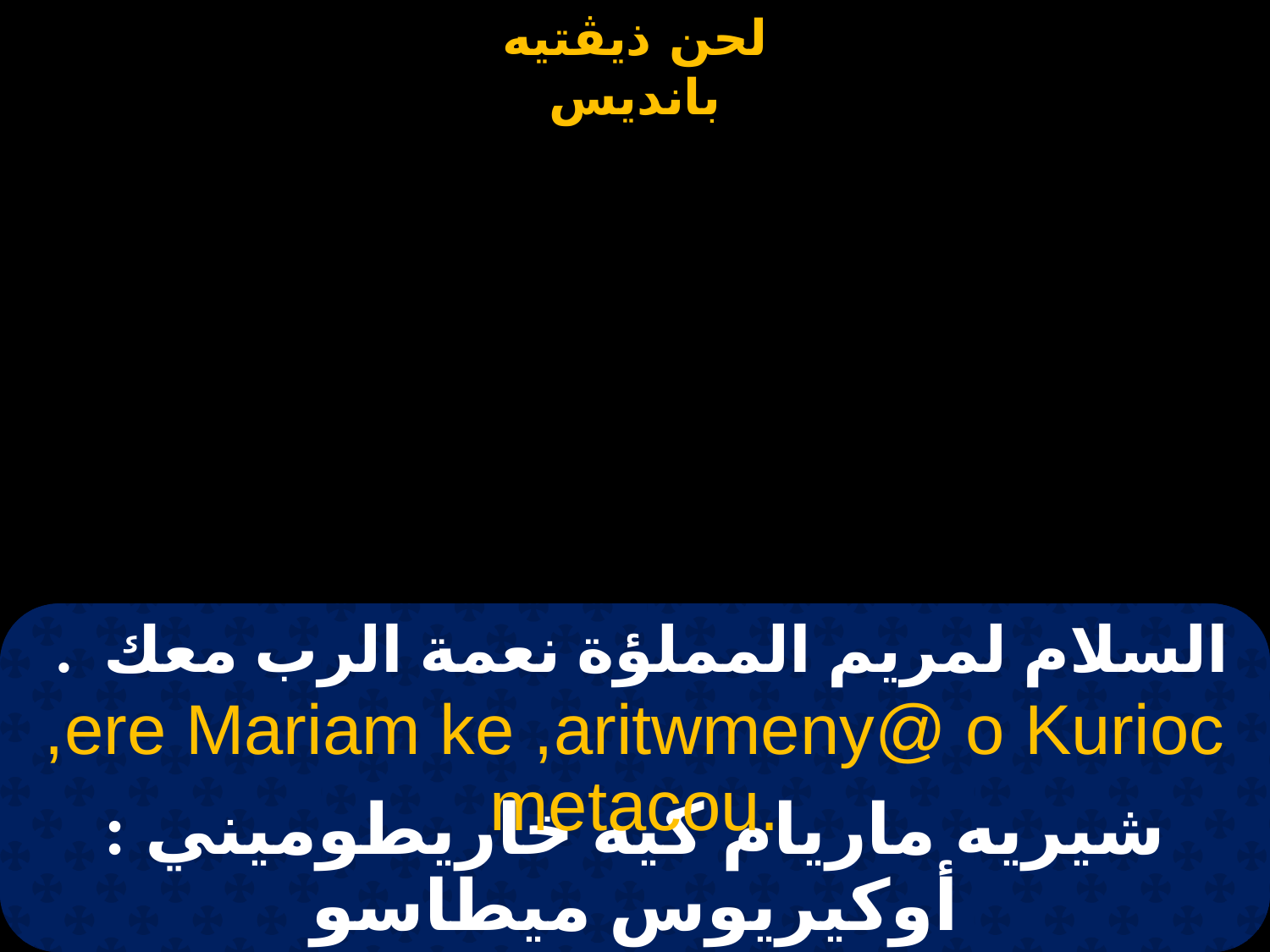

# السلام لمريم المملؤة نعمة الرب معك  .
,ere Mariam ke ,aritwmeny@ o Kurioc metacou.
شيريه ماريام كيه خاريطوميني : أوكيريوس ميطاسو